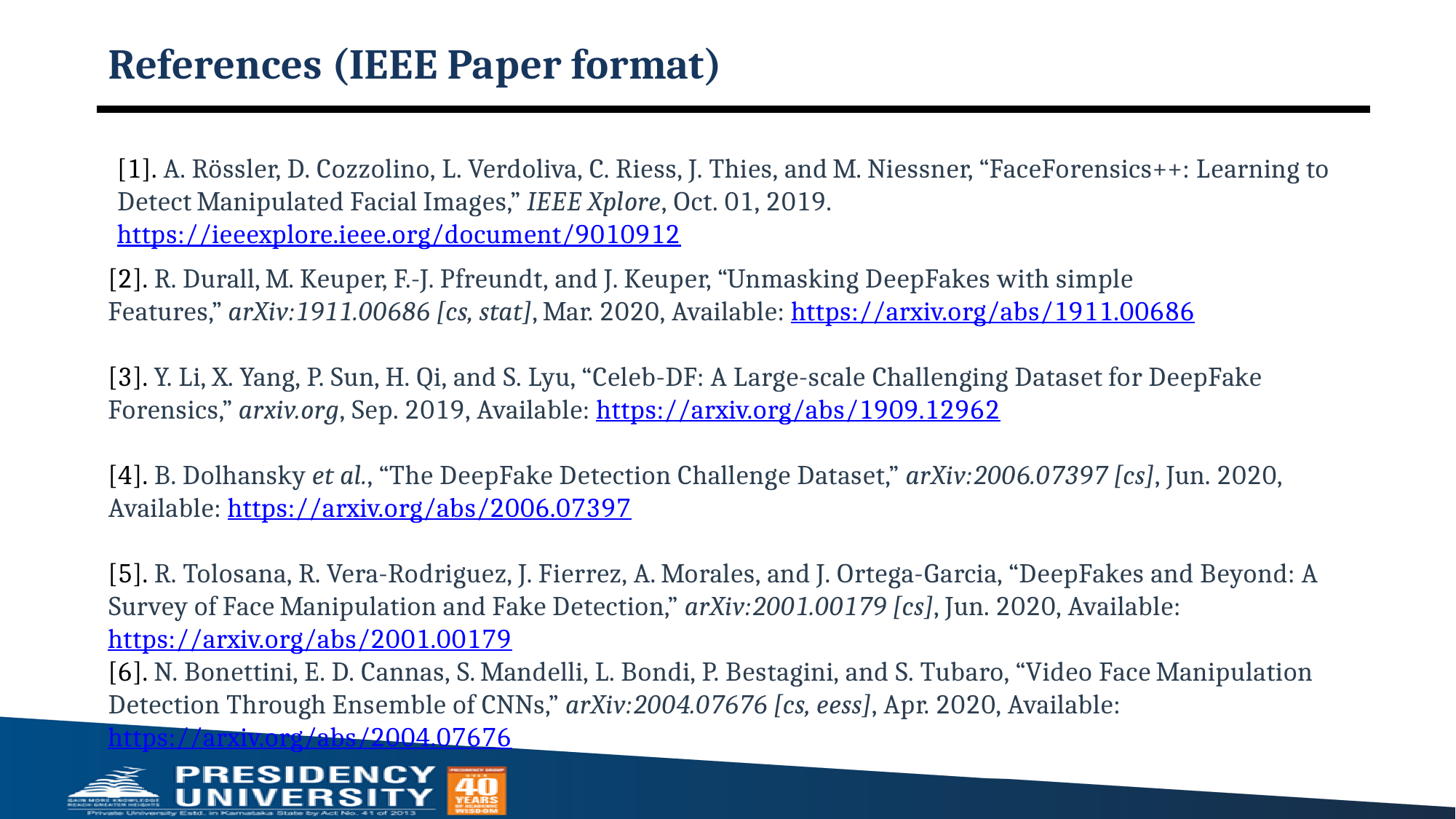

# References (IEEE Paper format)
[1]. A. Rössler, D. Cozzolino, L. Verdoliva, C. Riess, J. Thies, and M. Niessner, “FaceForensics++: Learning to Detect Manipulated Facial Images,” IEEE Xplore, Oct. 01, 2019. https://ieeexplore.ieee.org/document/9010912
[2]. R. Durall, M. Keuper, F.-J. Pfreundt, and J. Keuper, “Unmasking DeepFakes with simple Features,” arXiv:1911.00686 [cs, stat], Mar. 2020, Available: https://arxiv.org/abs/1911.00686

[3]. Y. Li, X. Yang, P. Sun, H. Qi, and S. Lyu, “Celeb-DF: A Large-scale Challenging Dataset for DeepFake Forensics,” arxiv.org, Sep. 2019, Available: https://arxiv.org/abs/1909.12962

[4]. B. Dolhansky et al., “The DeepFake Detection Challenge Dataset,” arXiv:2006.07397 [cs], Jun. 2020, Available: https://arxiv.org/abs/2006.07397

[5]. R. Tolosana, R. Vera-Rodriguez, J. Fierrez, A. Morales, and J. Ortega-Garcia, “DeepFakes and Beyond: A Survey of Face Manipulation and Fake Detection,” arXiv:2001.00179 [cs], Jun. 2020, Available: https://arxiv.org/abs/2001.00179
[6]. N. Bonettini, E. D. Cannas, S. Mandelli, L. Bondi, P. Bestagini, and S. Tubaro, “Video Face Manipulation Detection Through Ensemble of CNNs,” arXiv:2004.07676 [cs, eess], Apr. 2020, Available: https://arxiv.org/abs/2004.07676